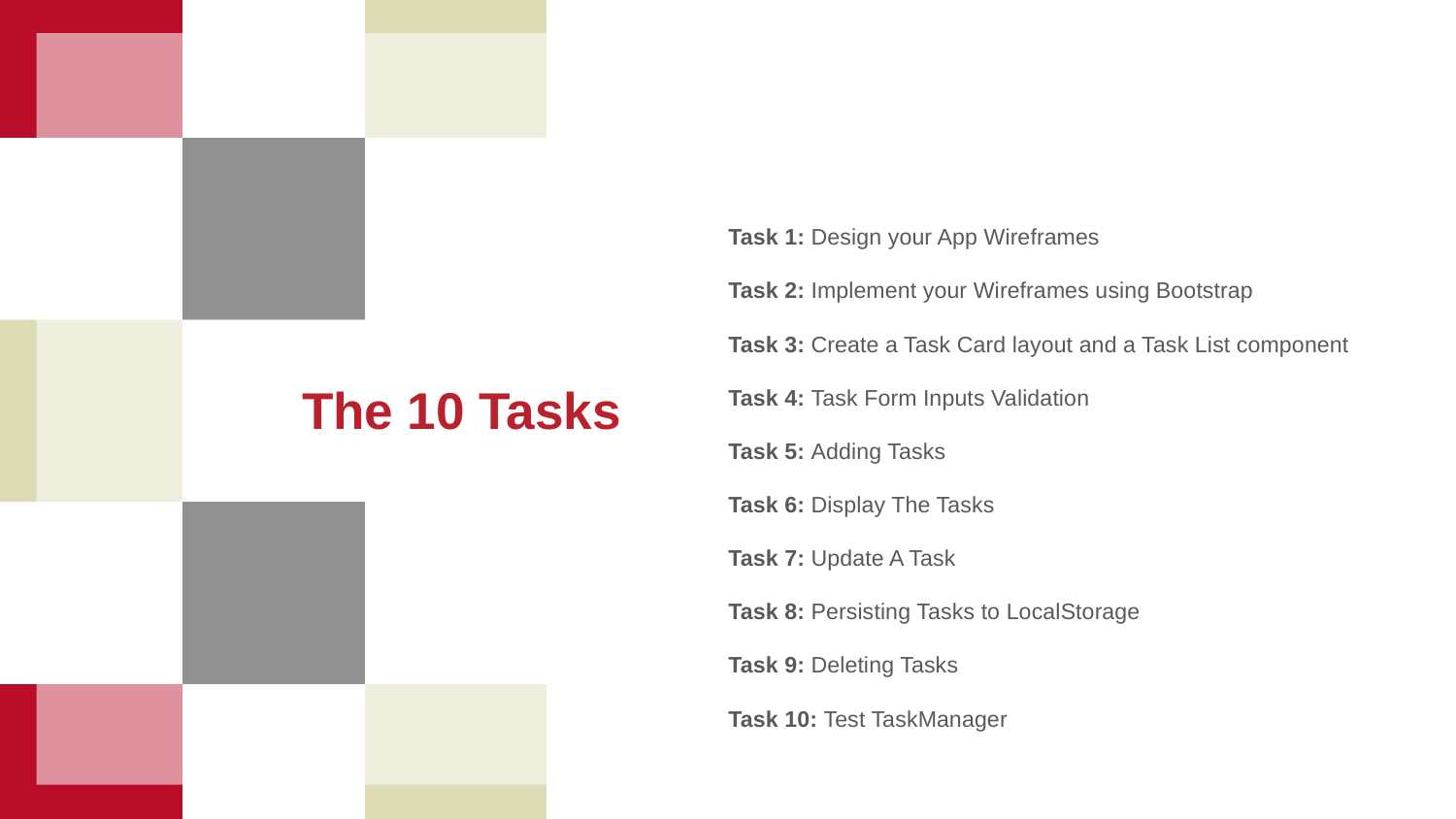

Task 1: Design your App Wireframes
Task 2: Implement your Wireframes using Bootstrap
Task 3: Create a Task Card layout and a Task List component
Task 4: Task Form Inputs Validation
Task 5: Adding Tasks
Task 6: Display The Tasks
Task 7: Update A Task
Task 8: Persisting Tasks to LocalStorage
Task 9: Deleting Tasks
Task 10: Test TaskManager
The 10 Tasks